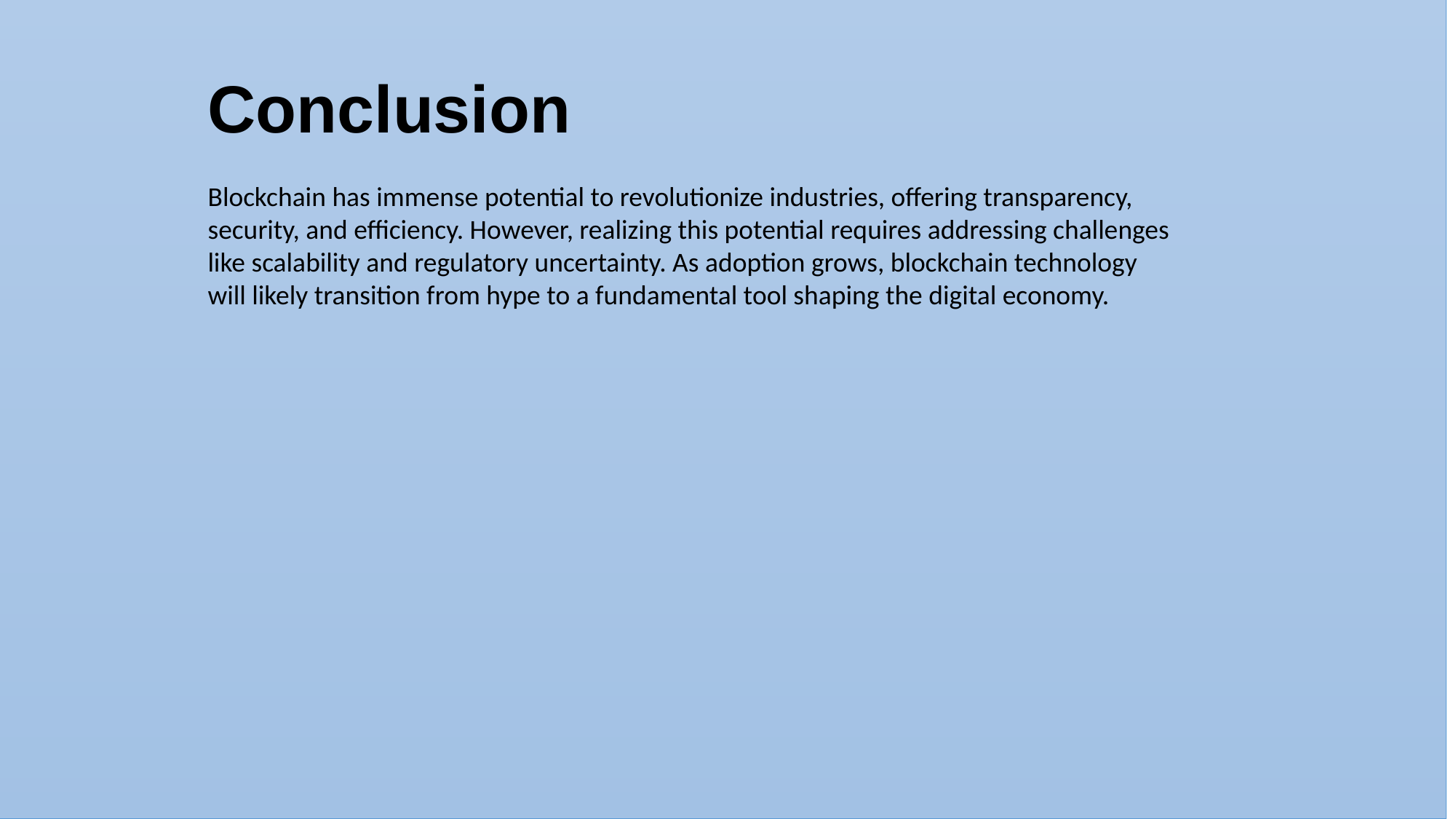

Conclusion

Blockchain has immense potential to revolutionize industries, offering transparency, security, and efficiency. However, realizing this potential requires addressing challenges like scalability and regulatory uncertainty. As adoption grows, blockchain technology will likely transition from hype to a fundamental tool shaping the digital economy.